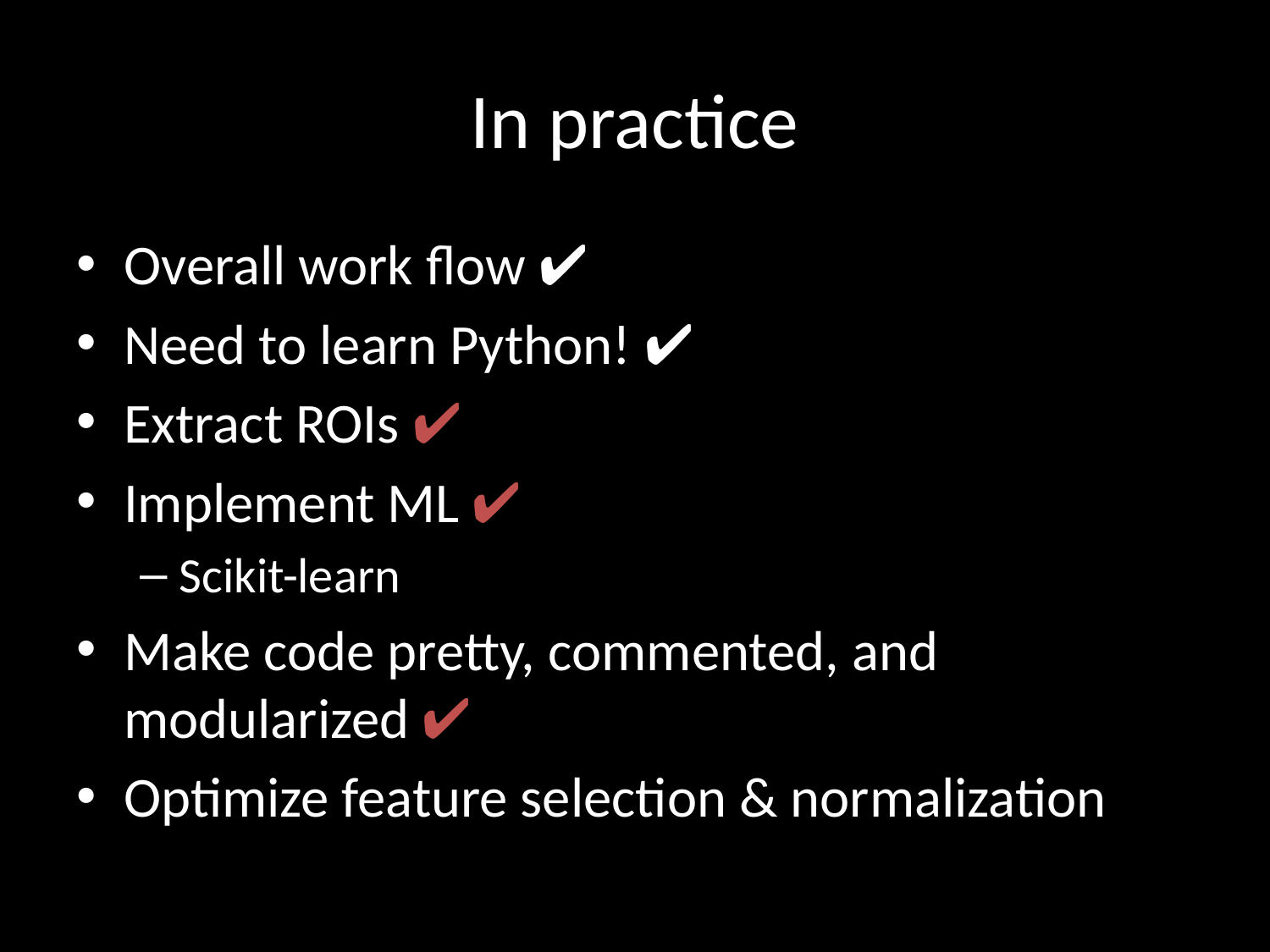

# In practice
Overall work flow ✔
Need to learn Python! ✔
Extract ROIs ✔
Implement ML ✔
Scikit-learn
Make code pretty, commented, and modularized ✔
Optimize feature selection & normalization